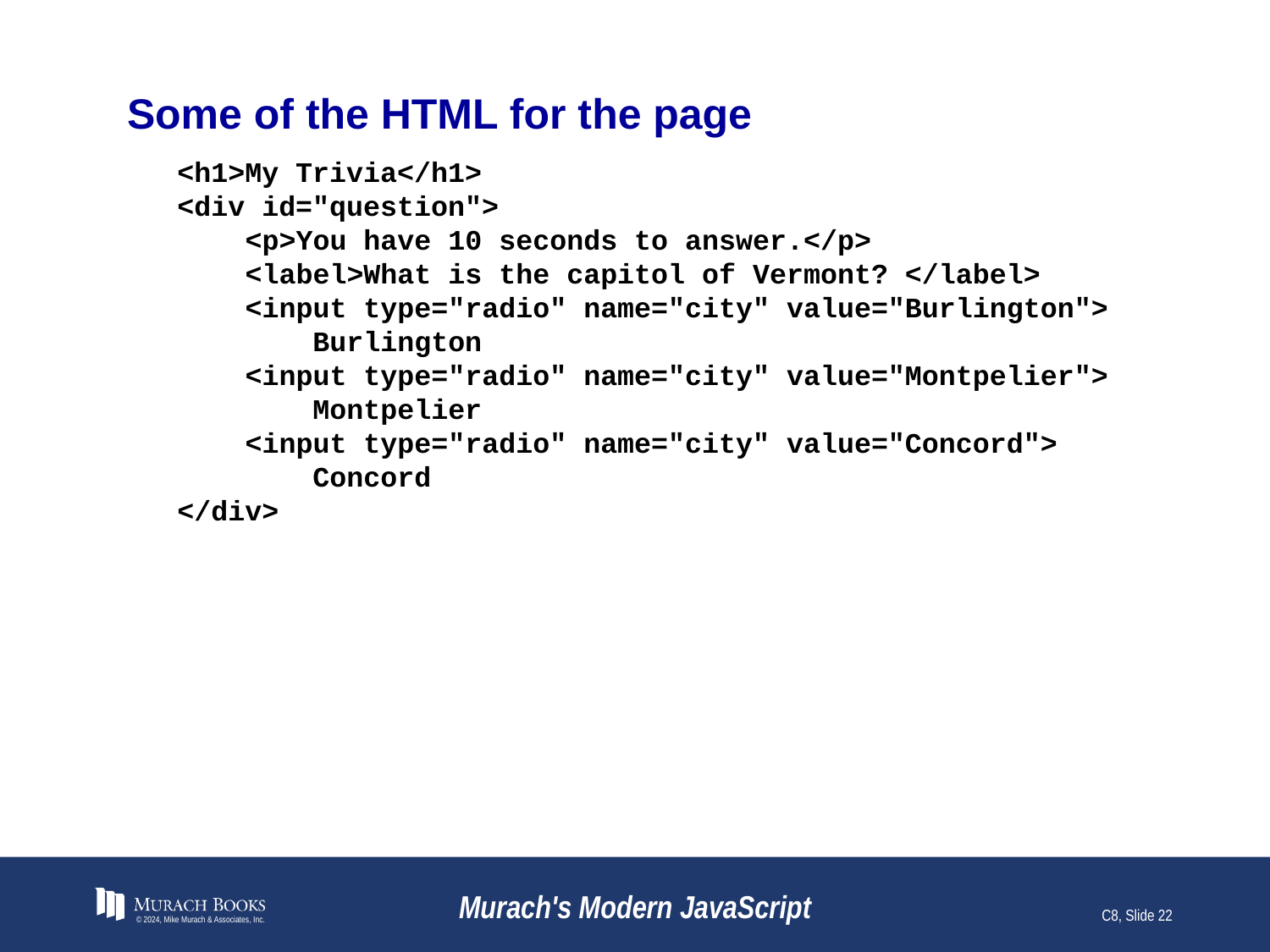

# Some of the HTML for the page
<h1>My Trivia</h1>
<div id="question">
    <p>You have 10 seconds to answer.</p>
    <label>What is the capitol of Vermont? </label>
    <input type="radio" name="city" value="Burlington">
        Burlington
    <input type="radio" name="city" value="Montpelier">
        Montpelier
    <input type="radio" name="city" value="Concord">
        Concord
</div>

© 2024, Mike Murach & Associates, Inc.
Murach's Modern JavaScript

C8, Slide 22